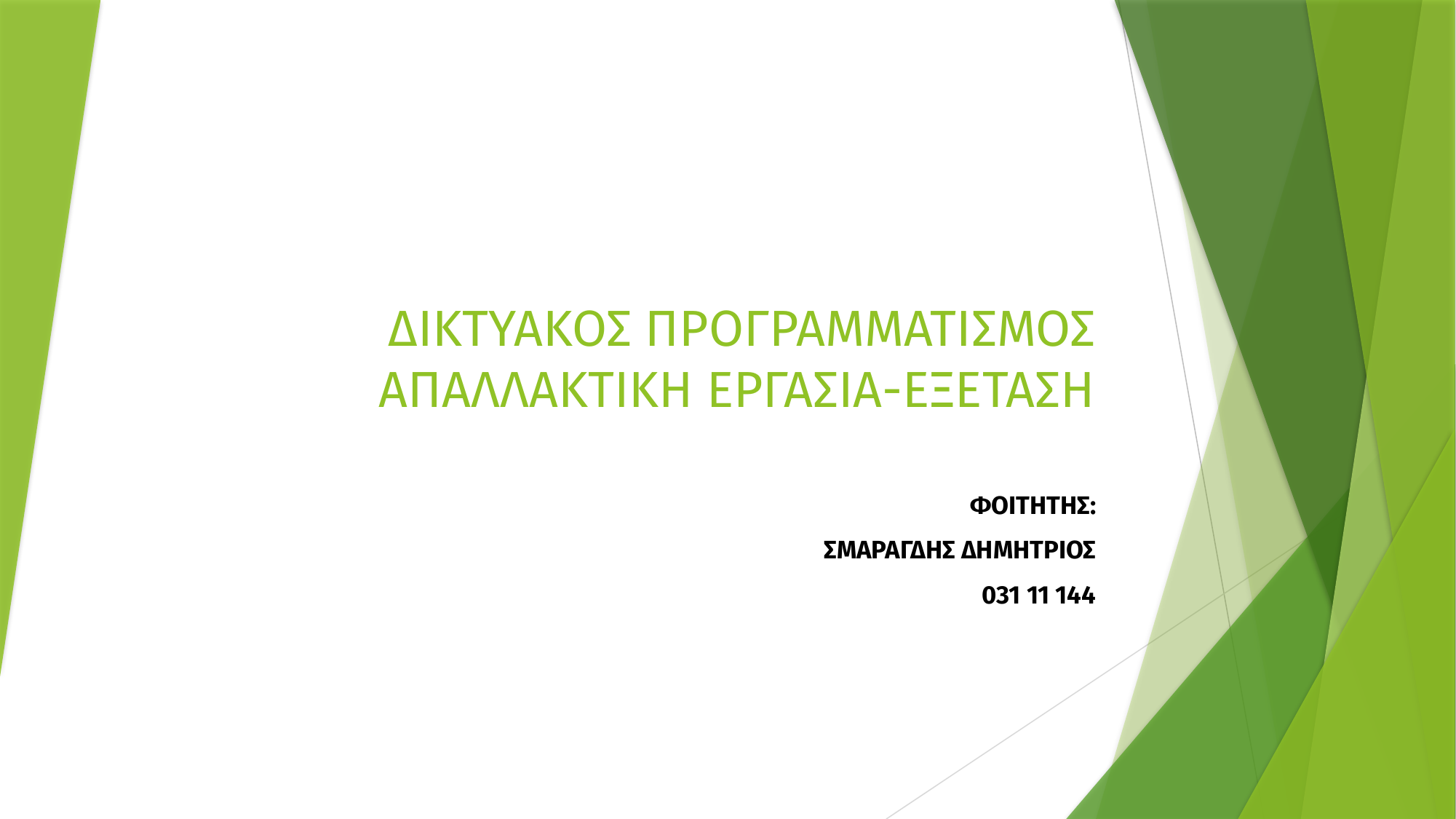

# ΔΙΚΤΥΑΚΟΣ ΠΡΟΓΡΑΜΜΑΤΙΣΜΟΣ ΑΠΑΛΛΑΚΤΙΚΗ ΕΡΓΑΣΙΑ-ΕΞΕΤΑΣΗ
ΦΟΙΤΗΤΗΣ:
ΣΜΑΡΑΓΔΗΣ ΔΗΜΗΤΡΙΟΣ
031 11 144